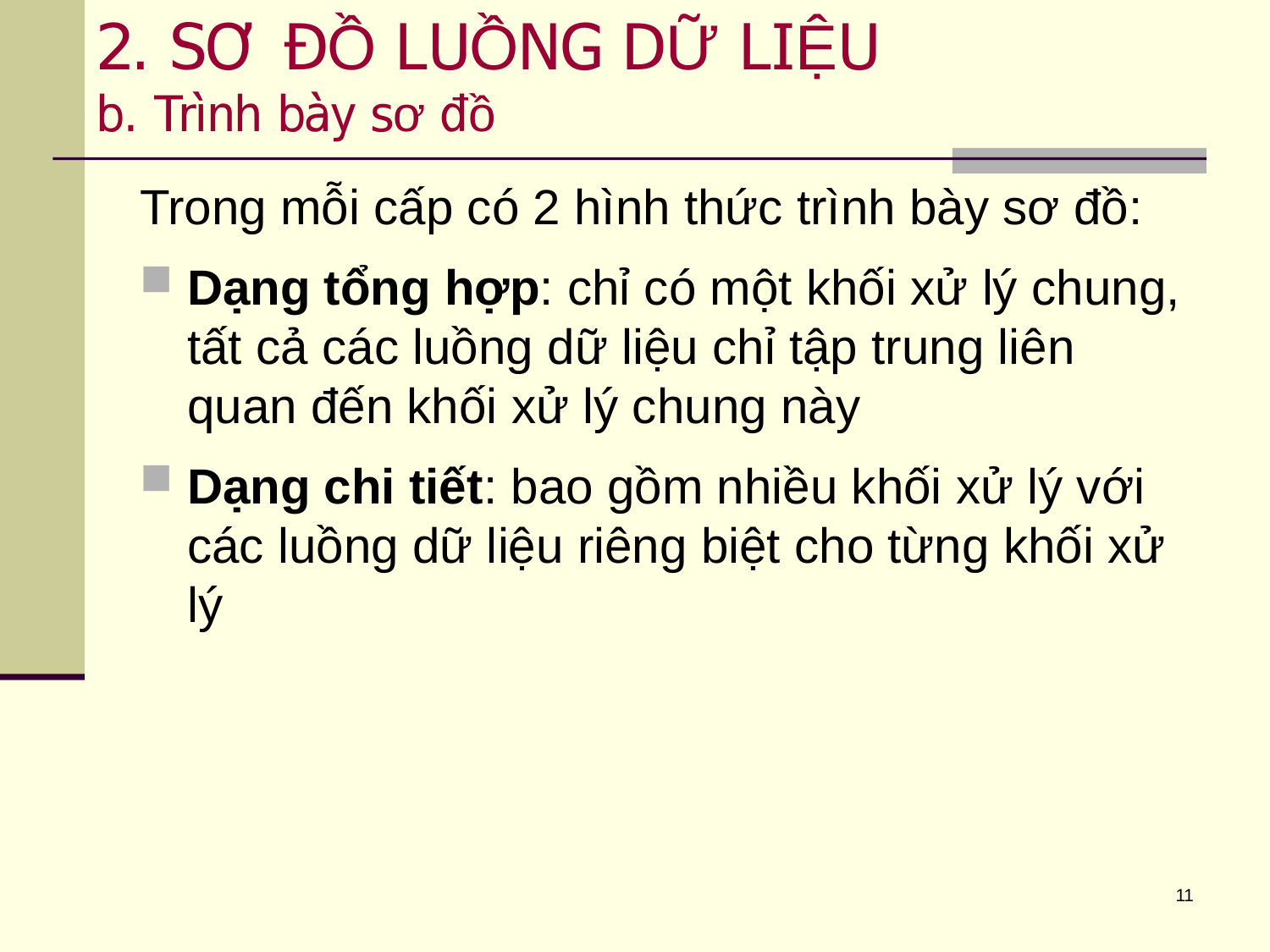

# 2. SƠ ĐỒ LUỒNG DỮ LIỆU b. Trình bày sơ đồ
Trong mỗi cấp có 2 hình thức trình bày sơ đồ:
Dạng tổng hợp: chỉ có một khối xử lý chung, tất cả các luồng dữ liệu chỉ tập trung liên quan đến khối xử lý chung này
Dạng chi tiết: bao gồm nhiều khối xử lý với các luồng dữ liệu riêng biệt cho từng khối xử lý
11